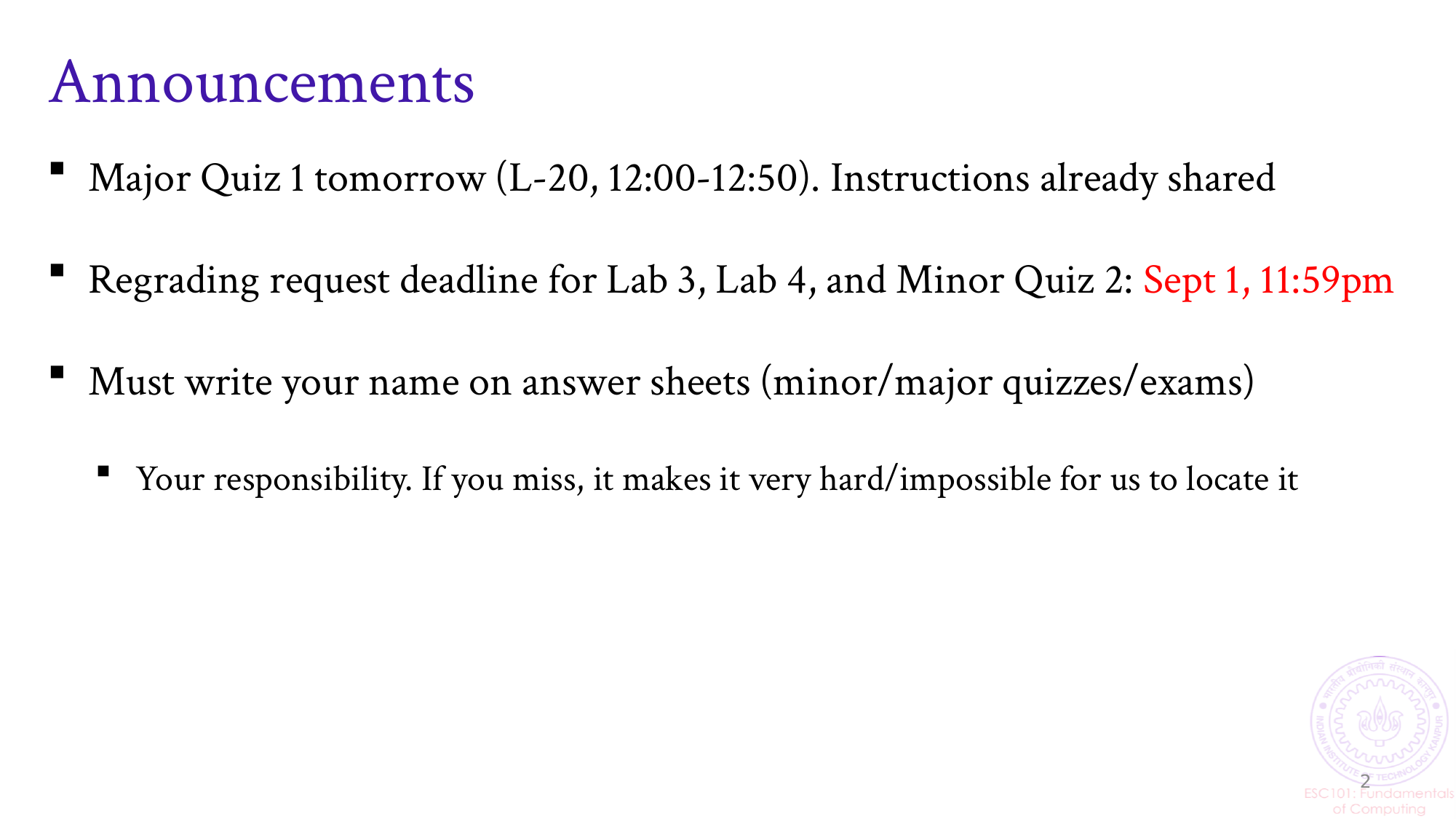

# Announcements
Major Quiz 1 tomorrow (L-20, 12:00-12:50). Instructions already shared

Regrading request deadline for Lab 3, Lab 4, and Minor Quiz 2: Sept 1, 11:59pm

Must write your name on answer sheets (minor/major quizzes/exams)

Your responsibility. If you miss, it makes it very hard/impossible for us to locate it

2